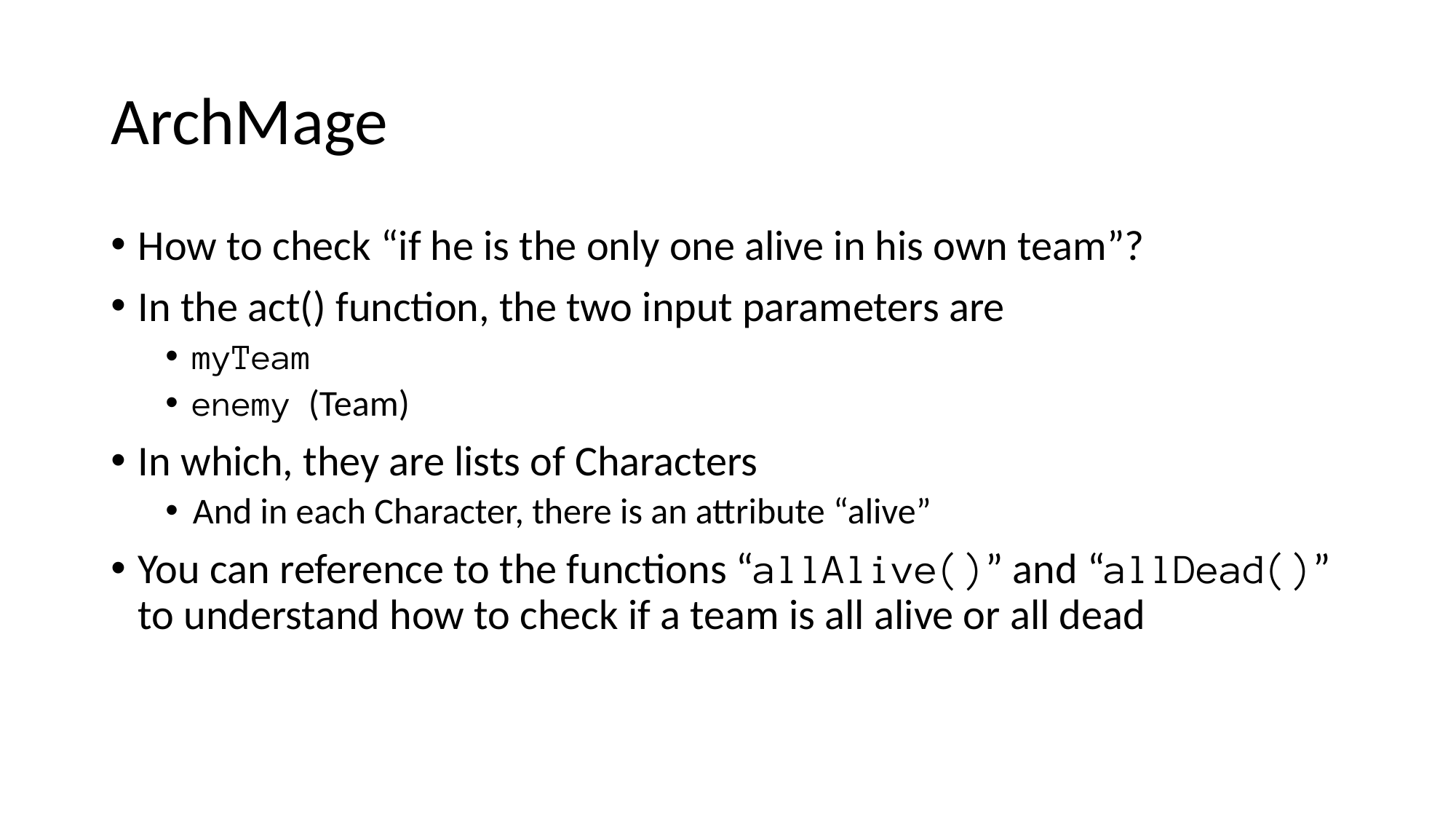

# ArchMage
How to check “if he is the only one alive in his own team”?
In the act() function, the two input parameters are
myTeam
enemy  (Team)
In which, they are lists of Characters
And in each Character, there is an attribute “alive”
You can reference to the functions “allAlive()” and “allDead()” to understand how to check if a team is all alive or all dead